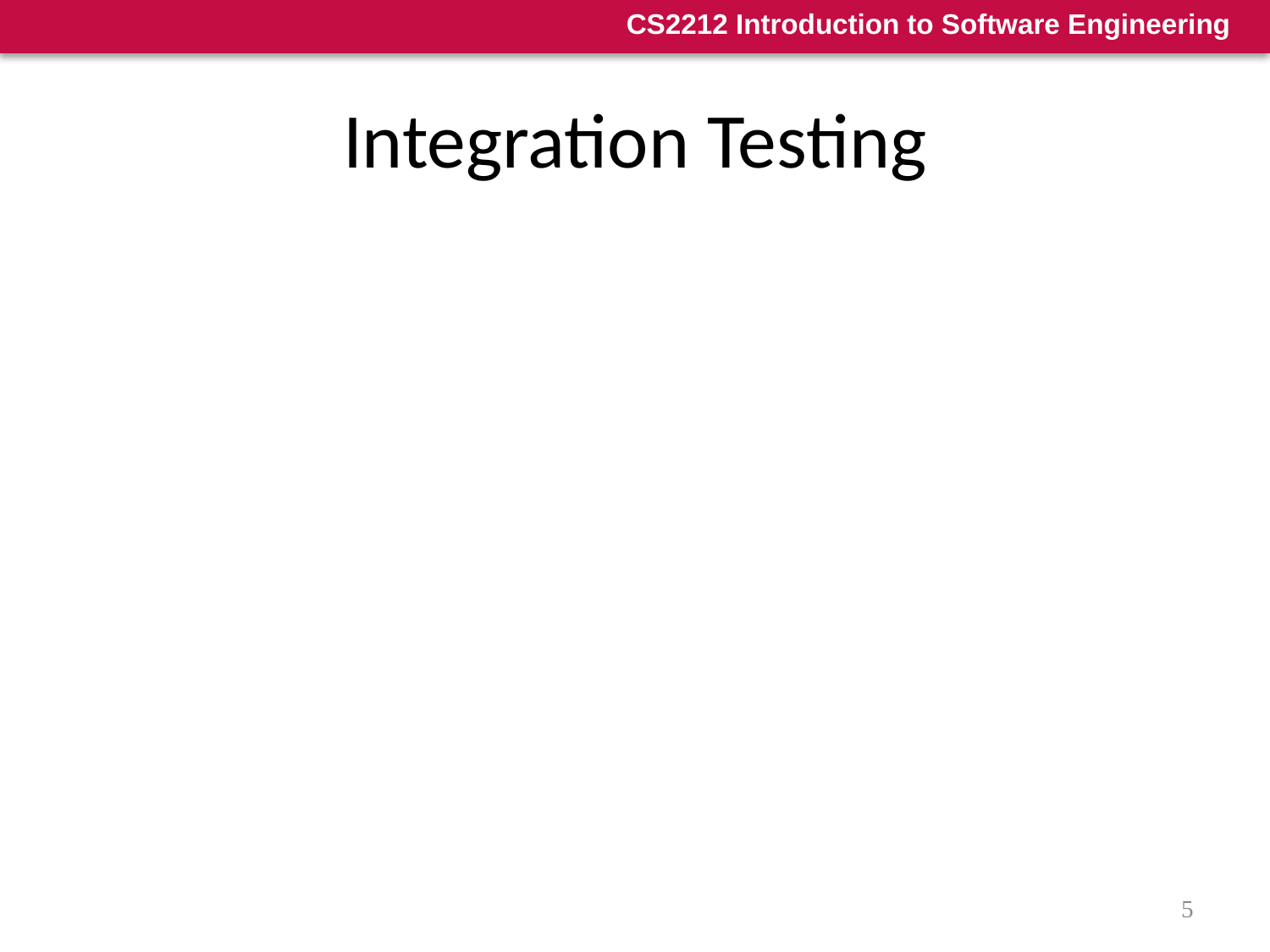

# Integration Testing
Objectives:
To expose problems arising from the combination
To quickly obtain a working solution from components.

Problem areas
Internal: between components
Invocation: call/message passing/…
Parameters: type, number, order, value
Invocation return: identity (who?), type, sequence
External:
Interrupts (wrong handler?)
I/O timing
Interaction
5